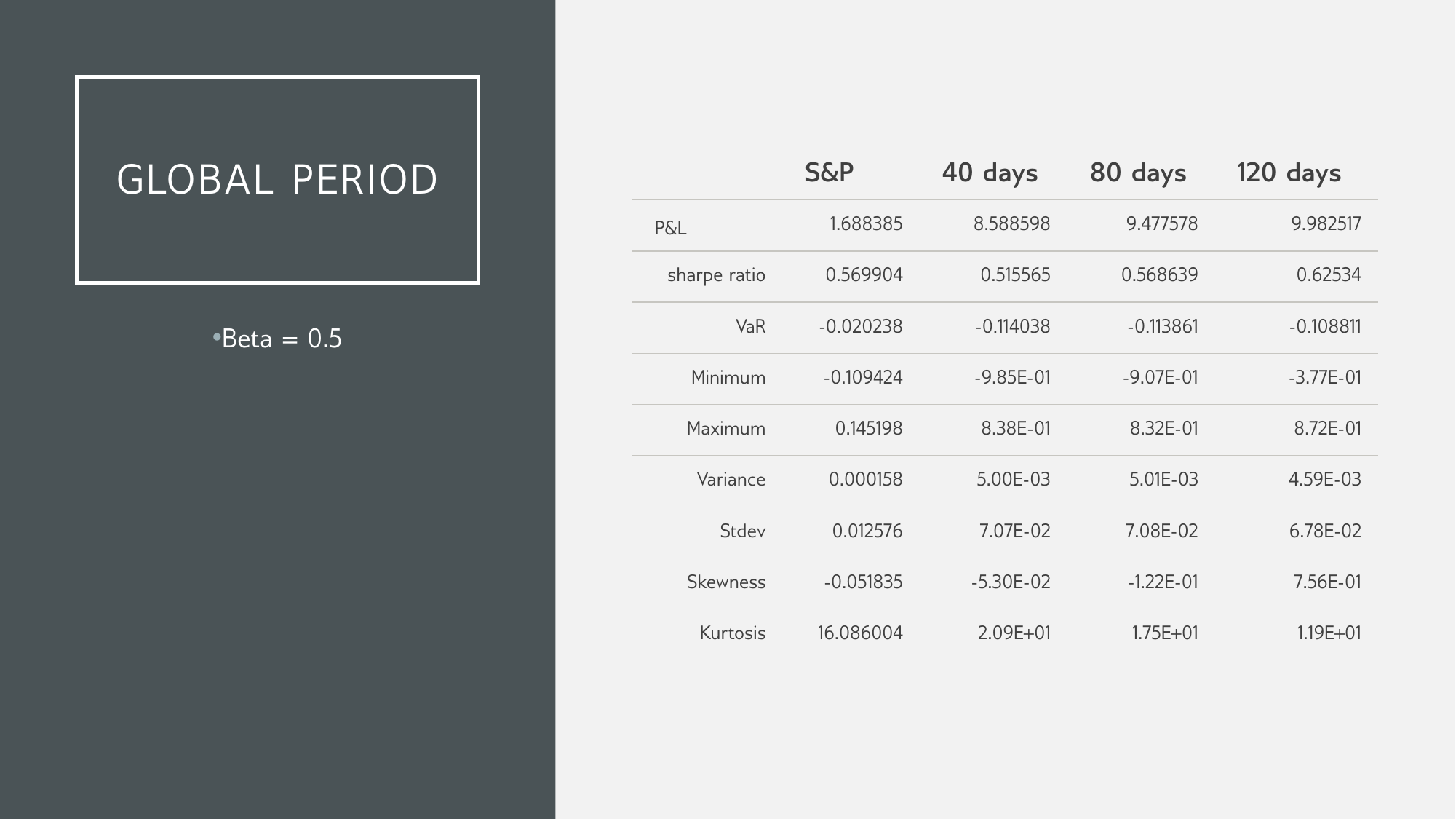

# Global period
|  | S&P | 40 days | 80 days | 120 days |
| --- | --- | --- | --- | --- |
| P&L | 1.688385 | 8.588598 | 9.477578 | 9.982517 |
| sharpe ratio | 0.569904 | 0.515565 | 0.568639 | 0.62534 |
| VaR | -0.020238 | -0.114038 | -0.113861 | -0.108811 |
| Minimum | -0.109424 | -9.85E-01 | -9.07E-01 | -3.77E-01 |
| Maximum | 0.145198 | 8.38E-01 | 8.32E-01 | 8.72E-01 |
| Variance | 0.000158 | 5.00E-03 | 5.01E-03 | 4.59E-03 |
| Stdev | 0.012576 | 7.07E-02 | 7.08E-02 | 6.78E-02 |
| Skewness | -0.051835 | -5.30E-02 | -1.22E-01 | 7.56E-01 |
| Kurtosis | 16.086004 | 2.09E+01 | 1.75E+01 | 1.19E+01 |
Beta = 0.5